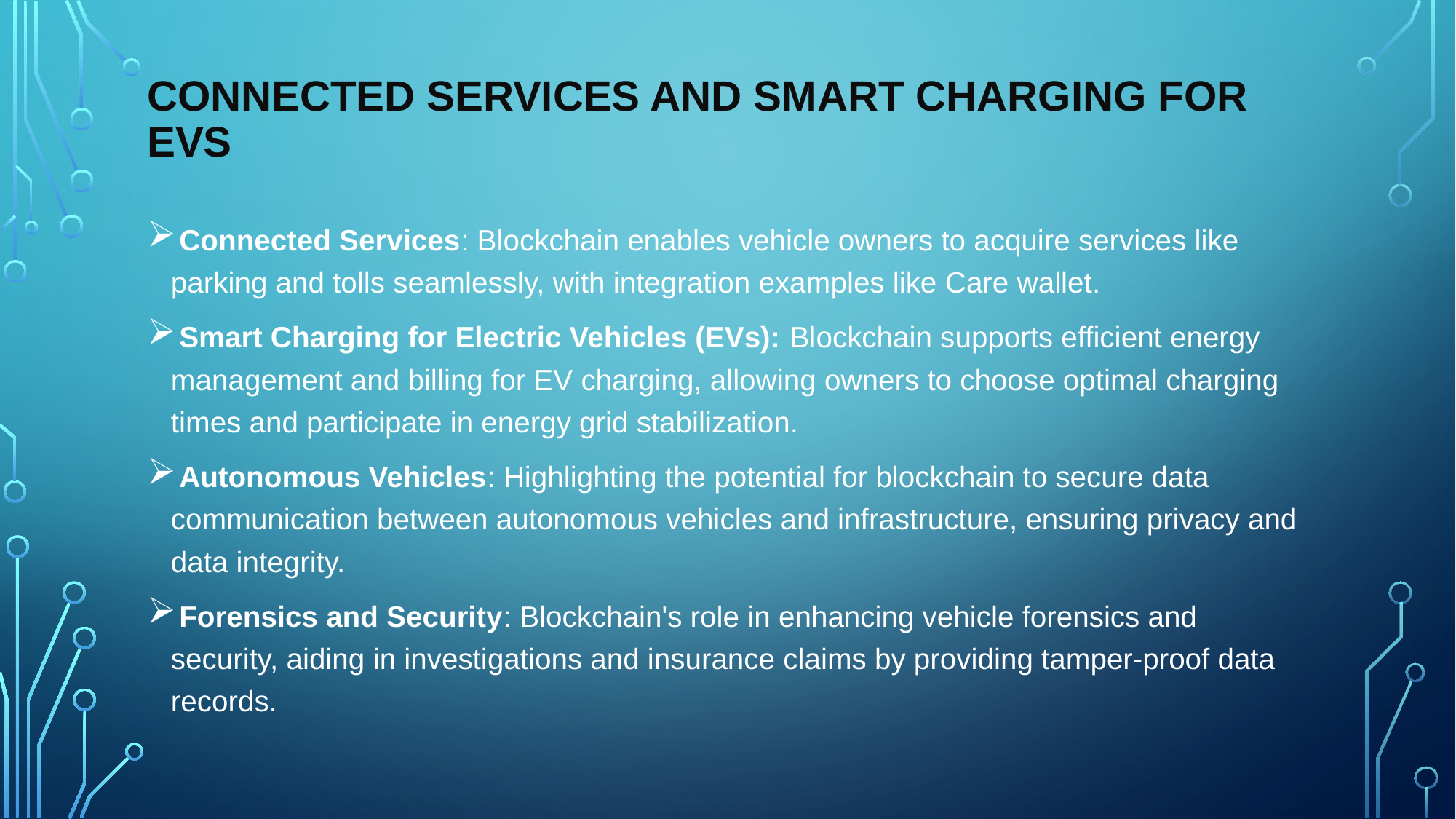

# Connected Services and Smart Charging for EVs
 Connected Services: Blockchain enables vehicle owners to acquire services like parking and tolls seamlessly, with integration examples like Care wallet.
 Smart Charging for Electric Vehicles (EVs): Blockchain supports efficient energy management and billing for EV charging, allowing owners to choose optimal charging times and participate in energy grid stabilization.
 Autonomous Vehicles: Highlighting the potential for blockchain to secure data communication between autonomous vehicles and infrastructure, ensuring privacy and data integrity.
 Forensics and Security: Blockchain's role in enhancing vehicle forensics and security, aiding in investigations and insurance claims by providing tamper-proof data records.